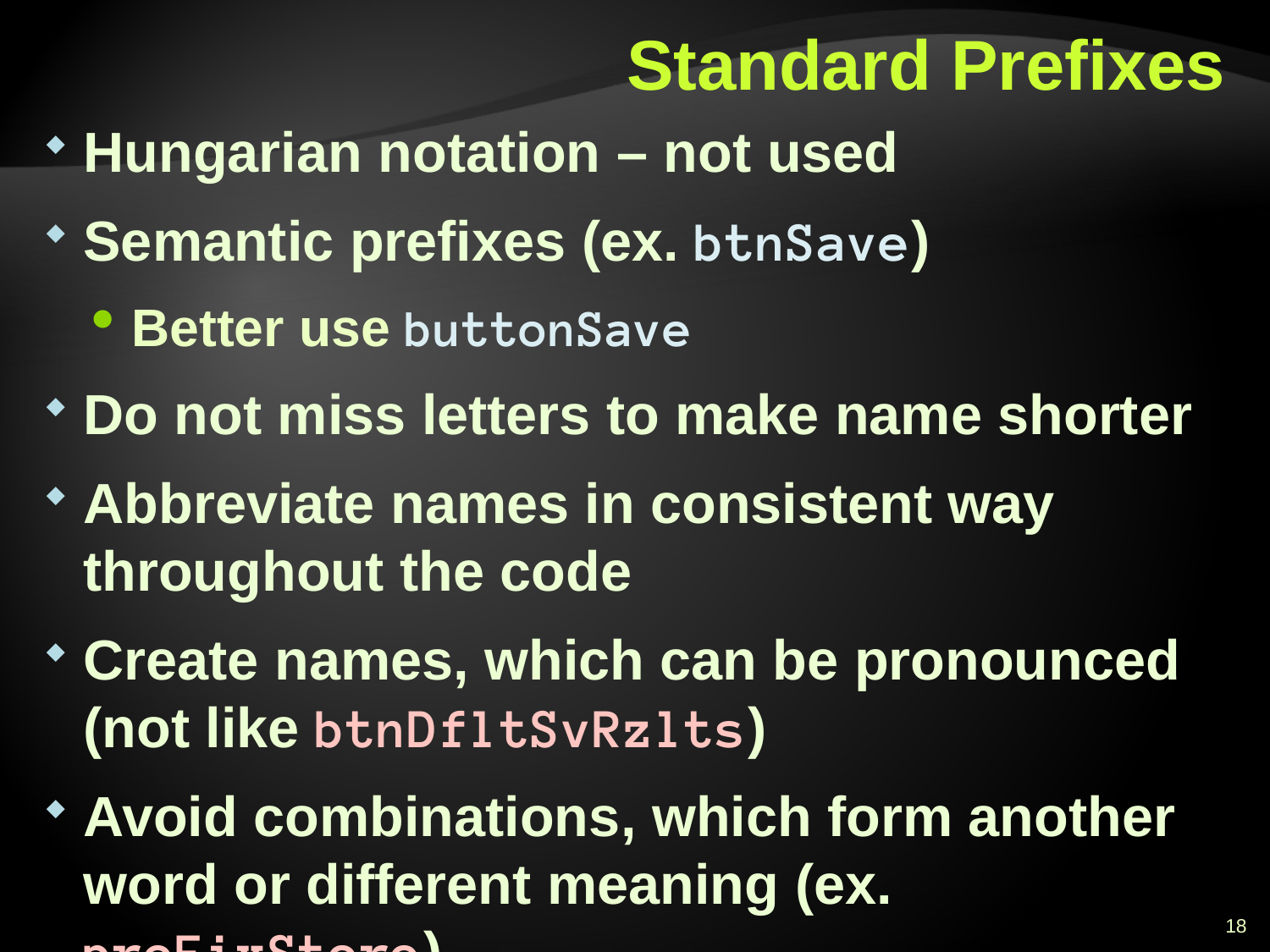

# Standard Prefixes
Hungarian notation – not used
Semantic prefixes (ex. btnSave)
Better use buttonSave
Do not miss letters to make name shorter
Abbreviate names in consistent way throughout the code
Create names, which can be pronounced
(not like btnDfltSvRzlts)
Avoid combinations, which form another word or different meaning (ex. preFixStore)
18